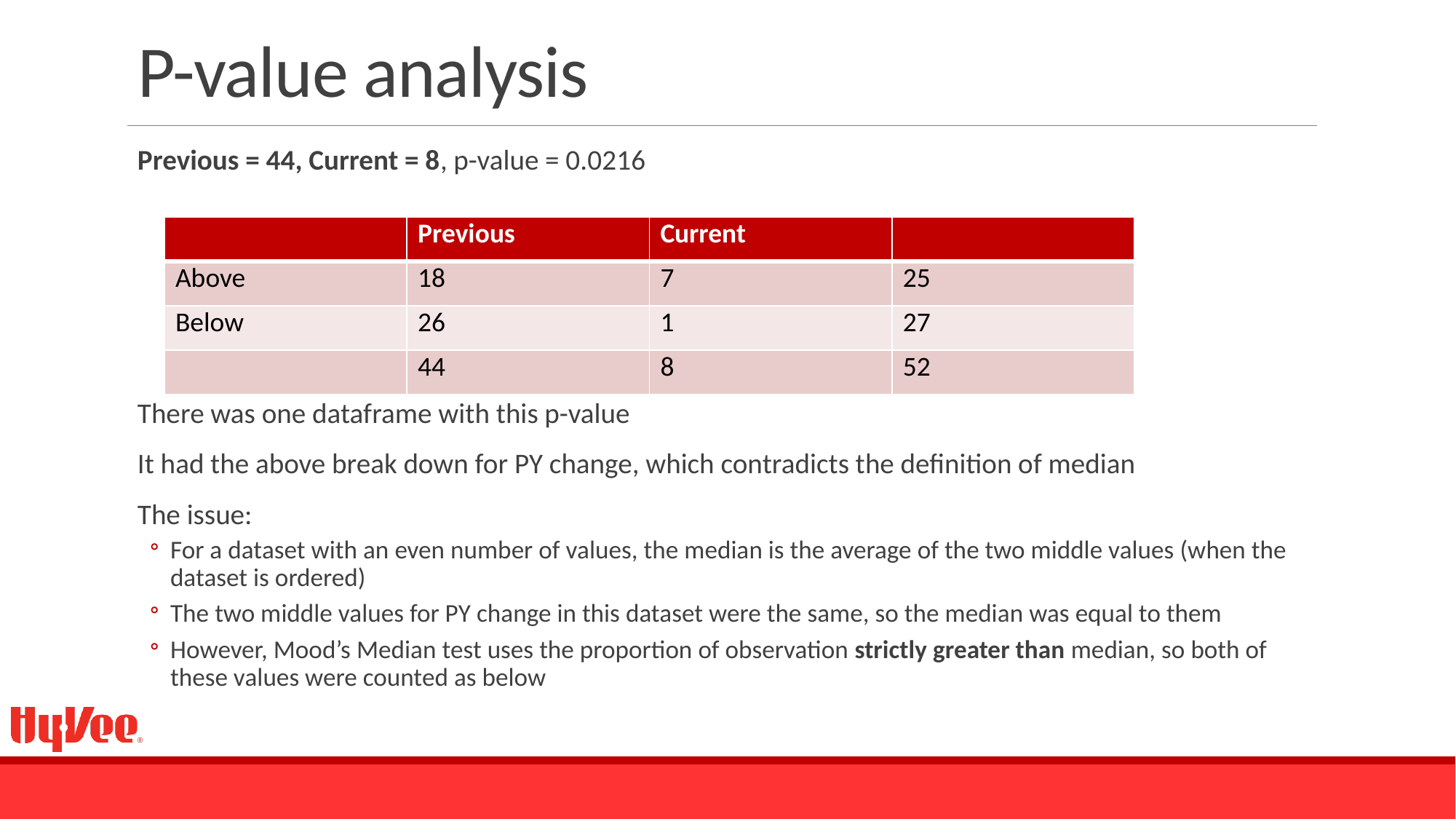

# P-value analysis
Previous = 44, Current = 8, p-value = 0.0216

There was one dataframe with this p-value
It had the above break down for PY change, which contradicts the definition of median
The issue:
For a dataset with an even number of values, the median is the average of the two middle values (when the dataset is ordered)
The two middle values for PY change in this dataset were the same, so the median was equal to them
However, Mood’s Median test uses the proportion of observation strictly greater than median, so both of these values were counted as below
|  | Previous | Current |  |
| --- | --- | --- | --- |
| Above | 18 | 7 | 25 |
| Below | 26 | 1 | 27 |
|  | 44 | 8 | 52 |